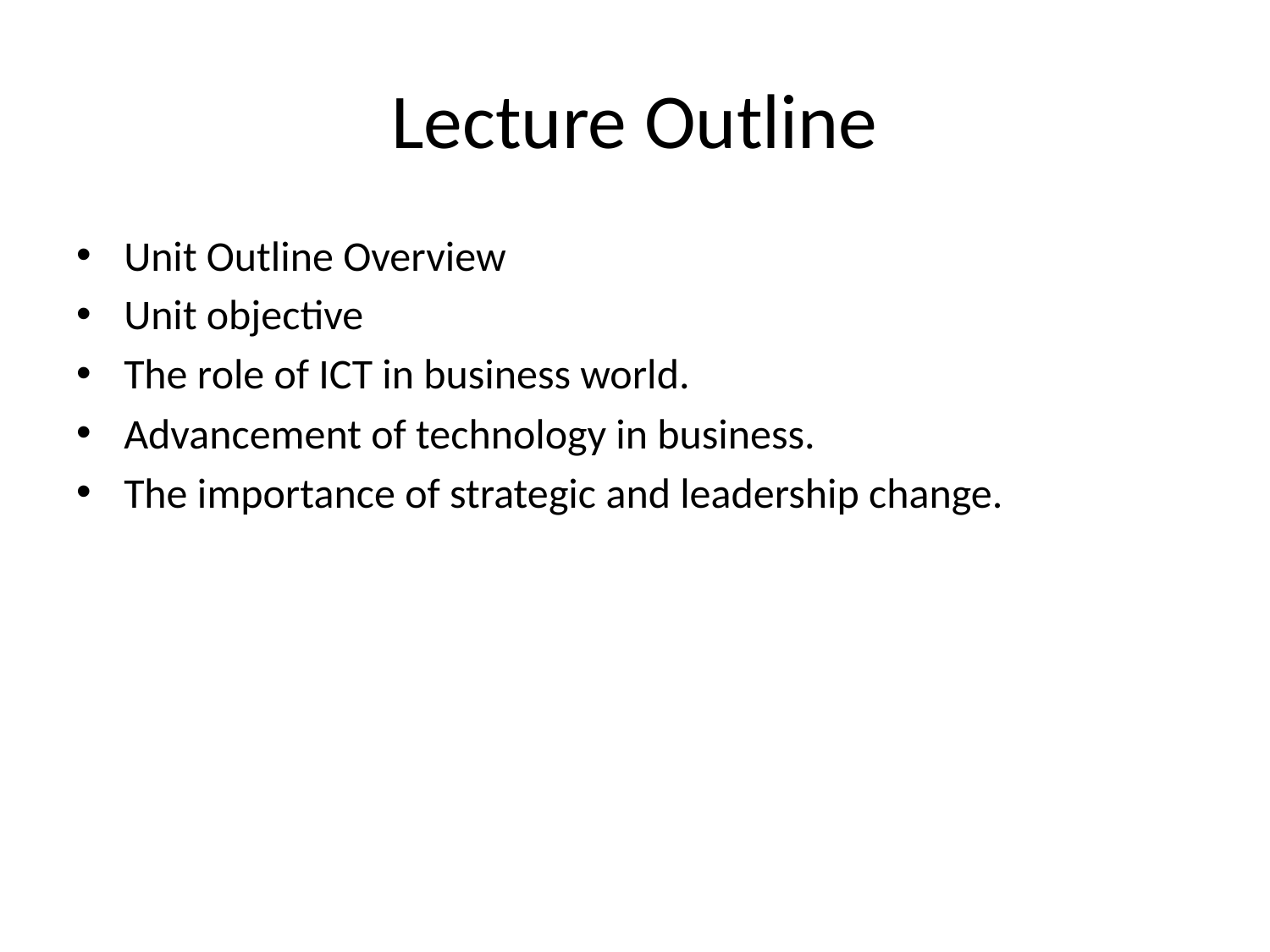

# Lecture Outline
Unit Outline Overview
Unit objective
The role of ICT in business world.
Advancement of technology in business.
The importance of strategic and leadership change.